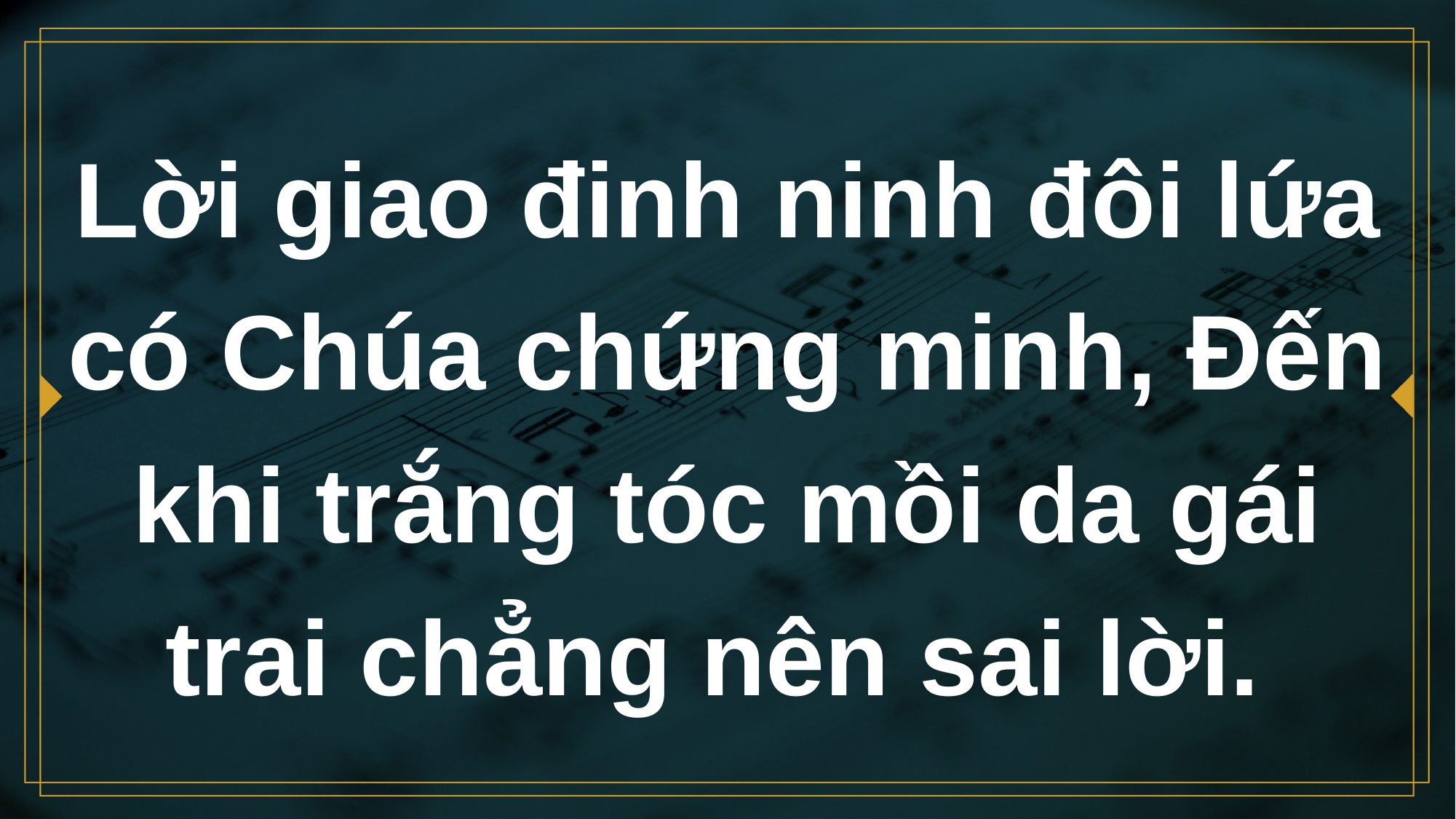

# Lời giao đinh ninh đôi lứa có Chúa chứng minh, Đến khi trắng tóc mồi da gái trai chẳng nên sai lời.